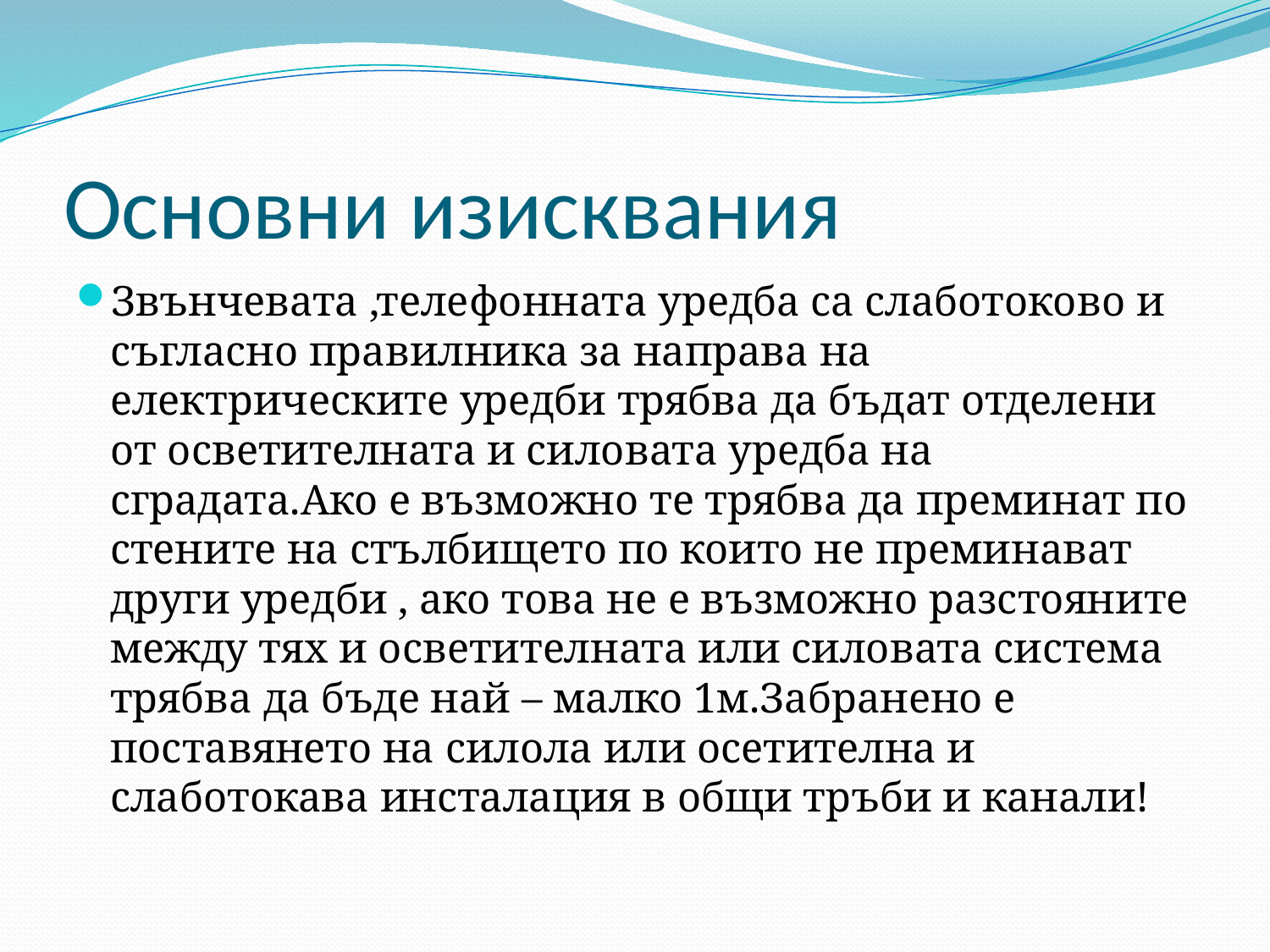

# Основни изисквания
Звънчевата ,телефонната уредба са слаботоково и съгласно правилника за направа на електрическите уредби трябва да бъдат отделени от осветителната и силовата уредба на сградата.Ако е възможно те трябва да преминат по стените на стълбището по които не преминават други уредби , ако това не е възможно разстояните между тях и осветителната или силовата система трябва да бъде най – малко 1м.Забранено е поставянето на силола или осетителна и слаботокава инсталация в общи тръби и канали!